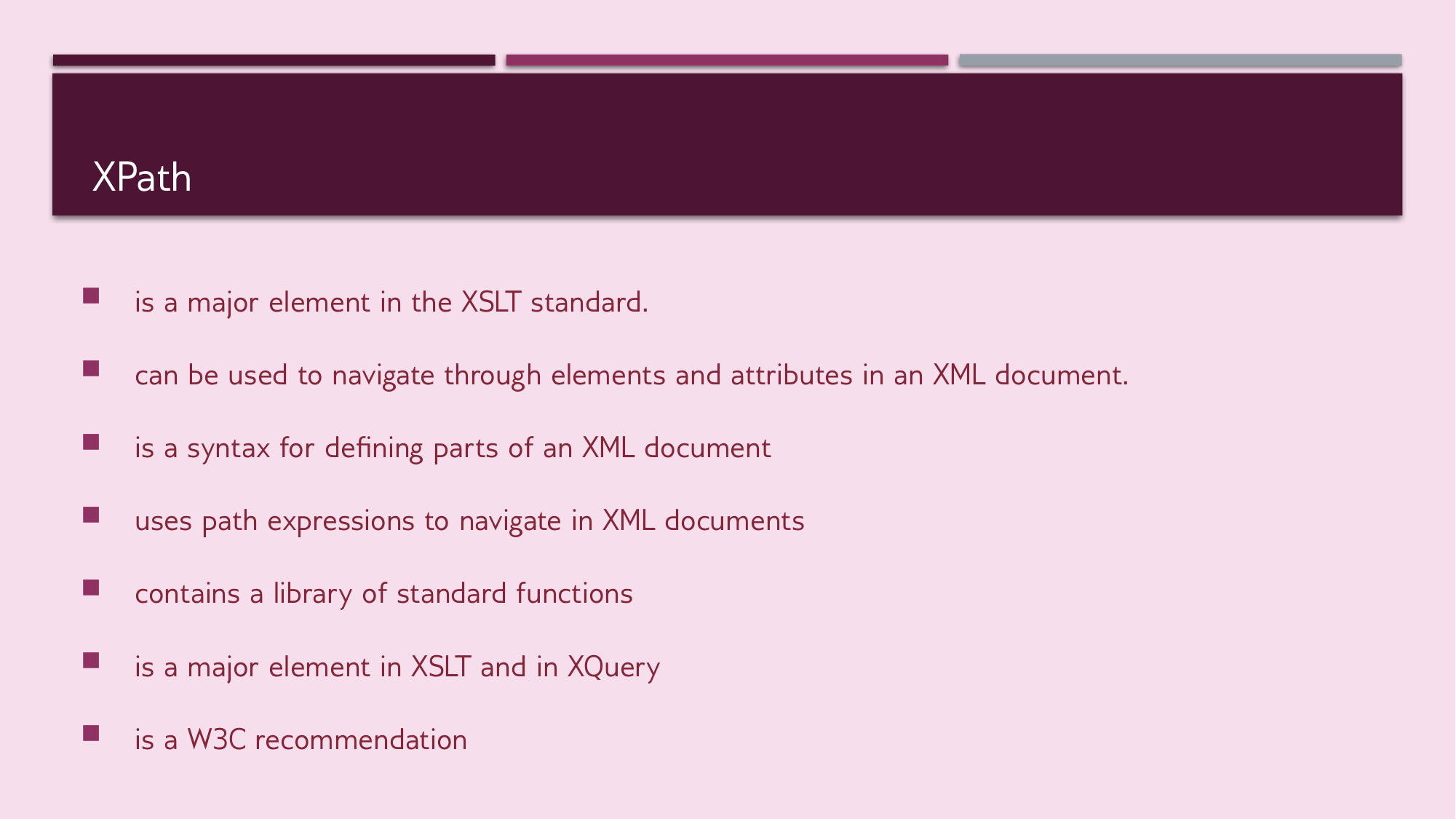

# XPath
  is a major element in the XSLT standard.
  can be used to navigate through elements and attributes in an XML document.
  is a syntax for defining parts of an XML document
  uses path expressions to navigate in XML documents
  contains a library of standard functions
  is a major element in XSLT and in XQuery
  is a W3C recommendation